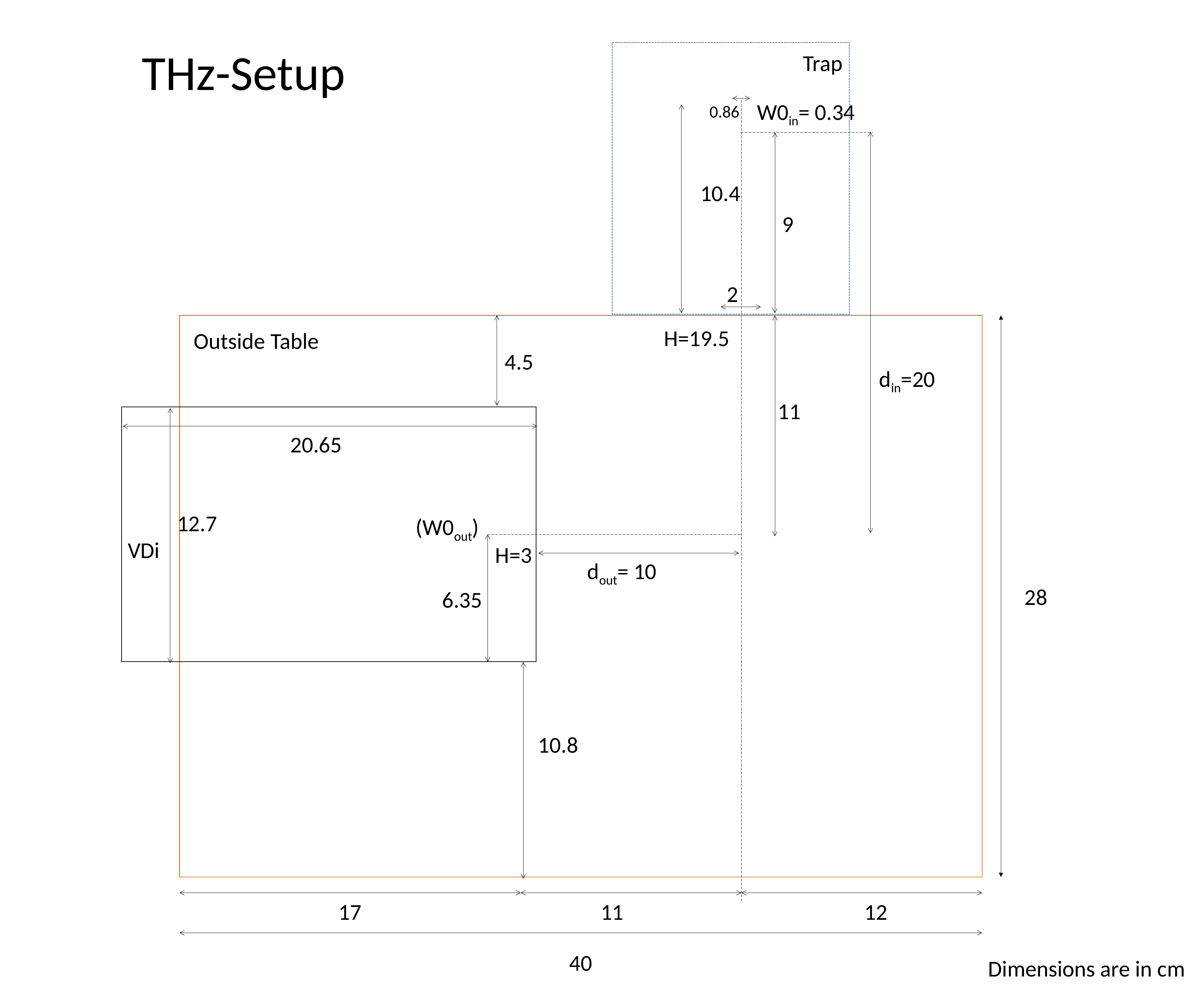

10.4
9
Trap
THz-Setup
W0in= 0.34
0.86
2
4.5

20.65
12.7
VDi
H=3
6.35
dout= 10
10.8

28
17
11
12
40
Outside Table
11

H=19.5
din=20
(W0out)
Dimensions are in cm